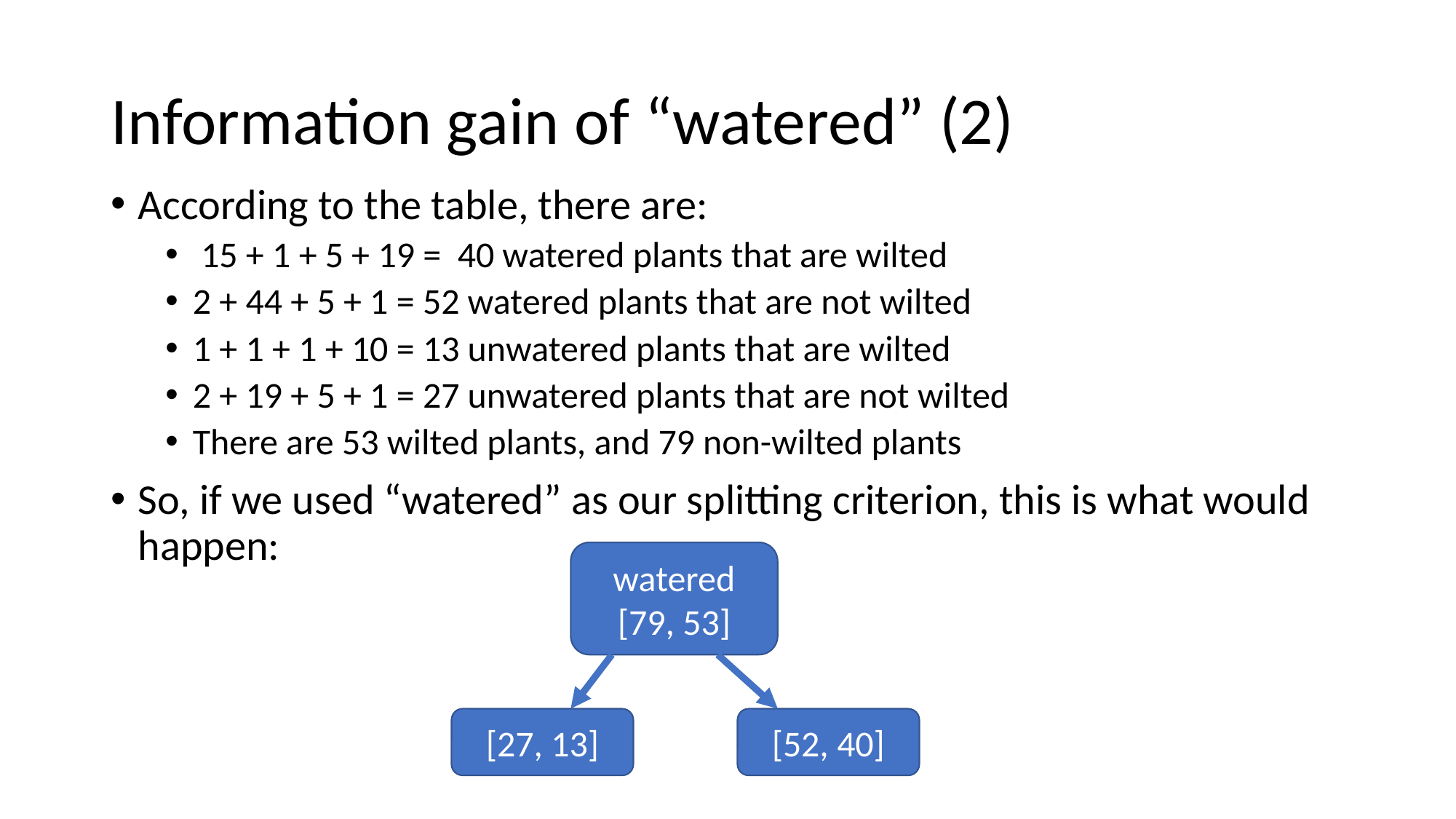

# Information gain of “watered” (2)
According to the table, there are:
 15 + 1 + 5 + 19 =  40 watered plants that are wilted
2 + 44 + 5 + 1 = 52 watered plants that are not wilted
1 + 1 + 1 + 10 = 13 unwatered plants that are wilted
2 + 19 + 5 + 1 = 27 unwatered plants that are not wilted
There are 53 wilted plants, and 79 non-wilted plants
So, if we used “watered” as our splitting criterion, this is what would happen:
watered
[79, 53]
[27, 13]
[52, 40]